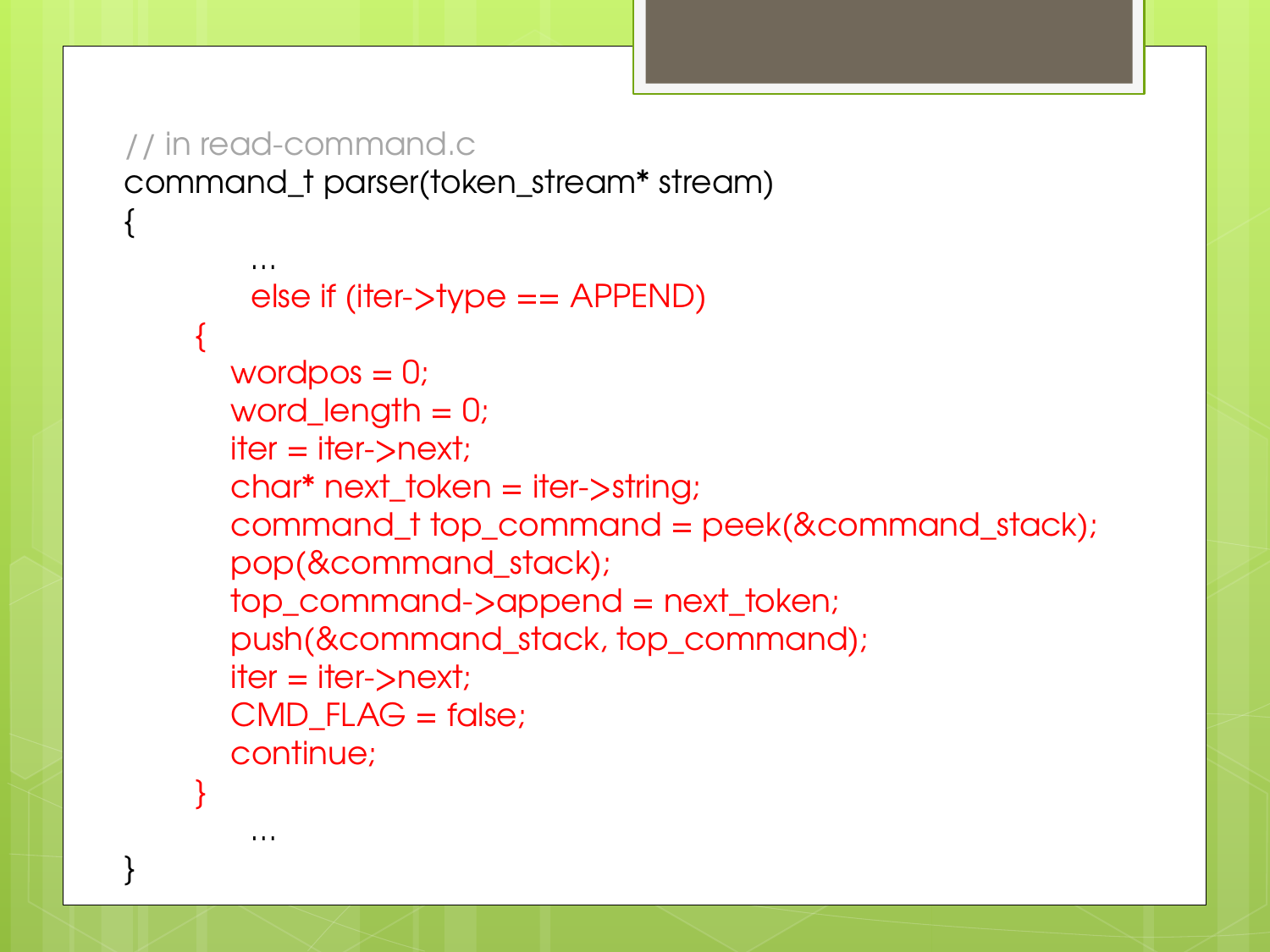

// in read-command.c
command_t parser(token_stream* stream)
{
	…
	else if (iter->type == APPEND)
        {
            wordpos = 0;
            word_length = 0;
            iter = iter->next;
            char* next_token = iter->string;
            command_t top_command = peek(&command_stack);
            pop(&command_stack);
            top_command->append = next_token;
            push(&command_stack, top_command);
            iter = iter->next;
            CMD_FLAG = false;
            continue;
        }
	…
}